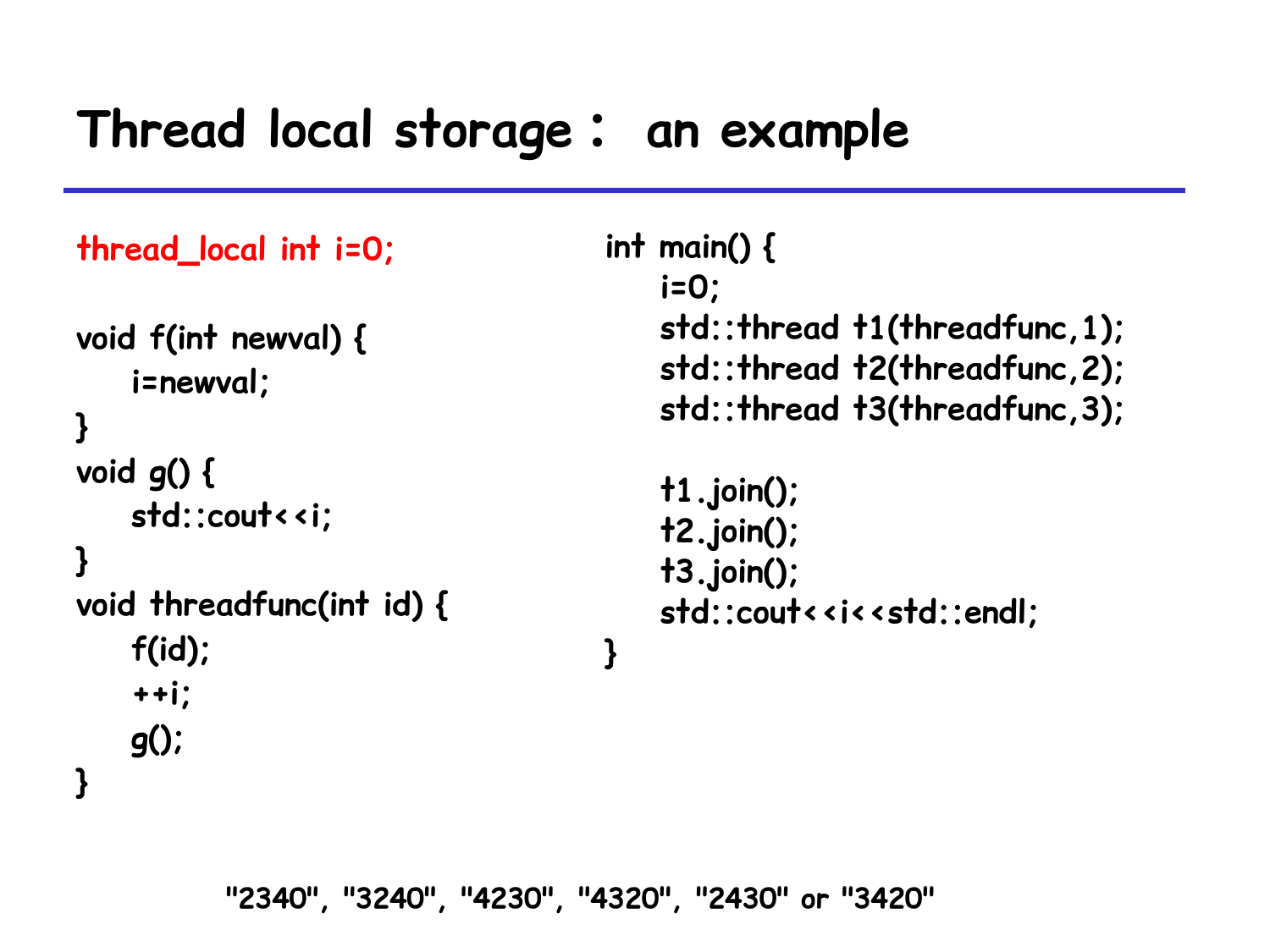

# Thread local storage：an example

int main() {
    i=0;
    std::thread t1(threadfunc,1);
    std::thread t2(threadfunc,2);
    std::thread t3(threadfunc,3);

    t1.join();
    t2.join();
    t3.join();
    std::cout<<i<<std::endl;
}
thread_local int i=0;

void f(int newval) {
    i=newval;
}
void g() {
    std::cout<<i;
}
void threadfunc(int id) {
    f(id);
    ++i;
    g();
}
41
 "2340", "3240", "4230", "4320", "2430" or "3420"